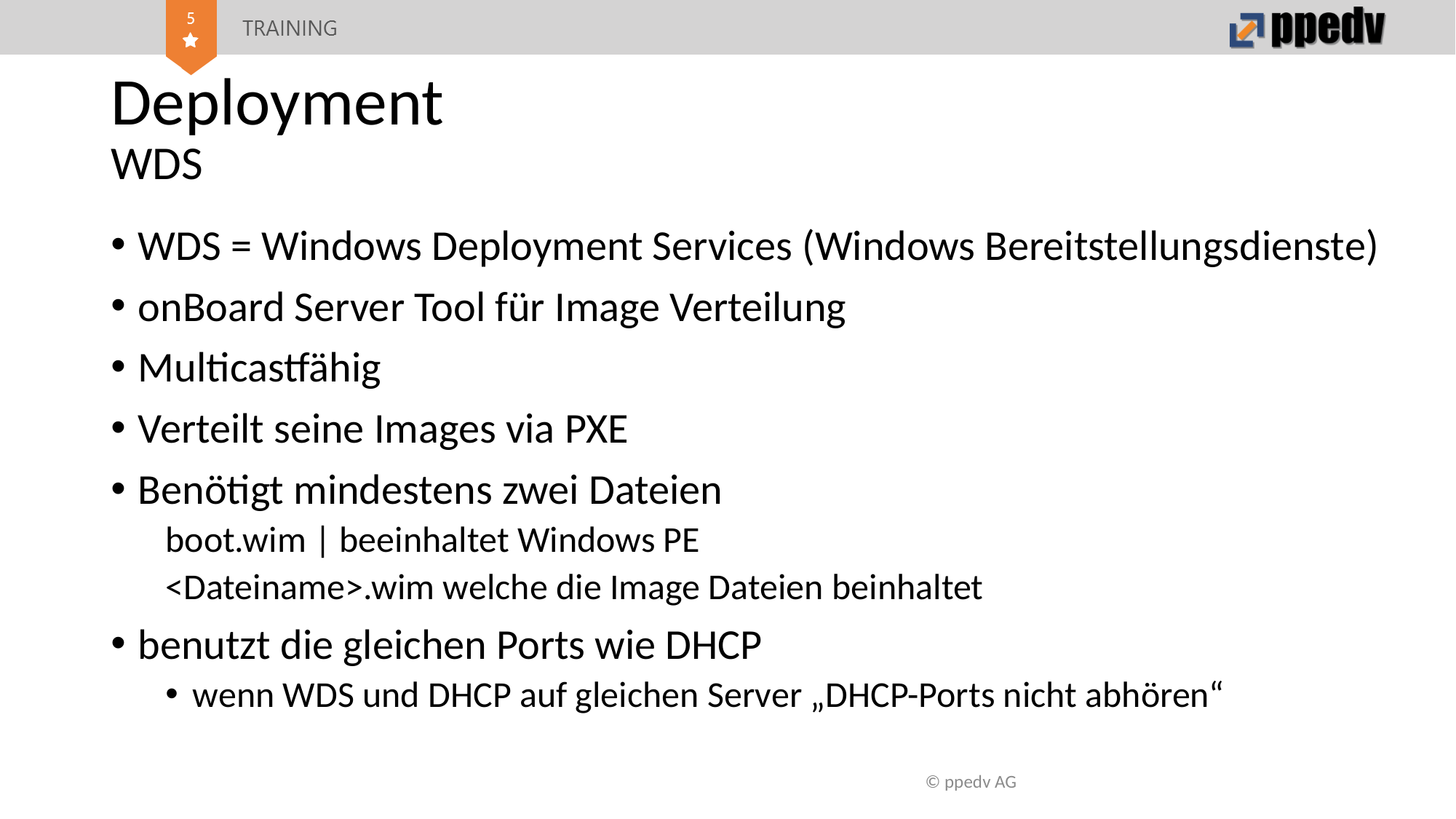

# Deployment WDS
WDS = Windows Deployment Services (Windows Bereitstellungsdienste)
onBoard Server Tool für Image Verteilung
Multicastfähig
Verteilt seine Images via PXE
Benötigt mindestens zwei Dateien
boot.wim | beeinhaltet Windows PE
<Dateiname>.wim welche die Image Dateien beinhaltet
benutzt die gleichen Ports wie DHCP
wenn WDS und DHCP auf gleichen Server „DHCP-Ports nicht abhören“
© ppedv AG